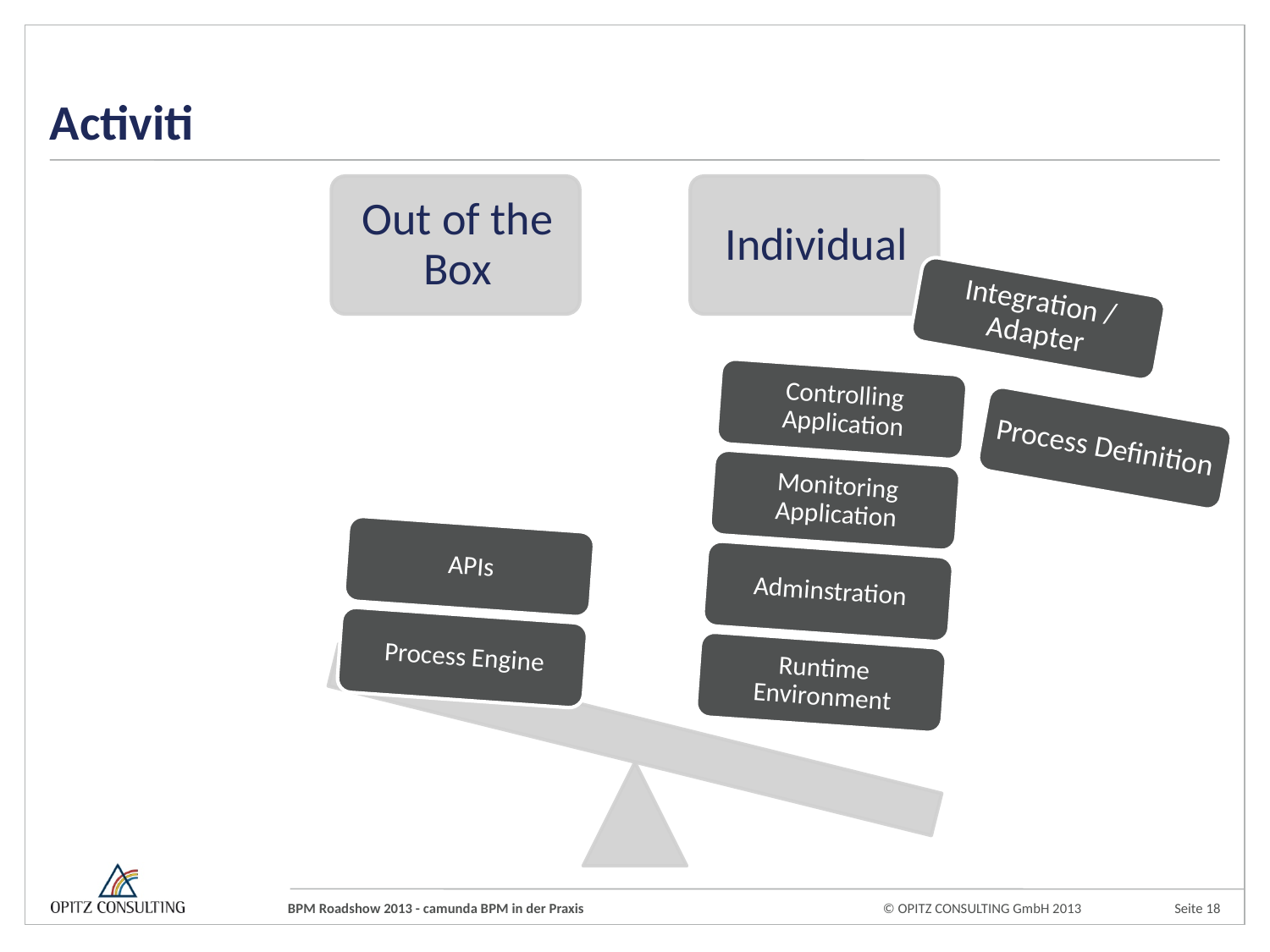

# Activiti
Out of the Box
Individual
Runtime Environment
Adminstration
Monitoring Application
Controlling Application
Process Engine
APIs

Integration / Adapter

Process Definition